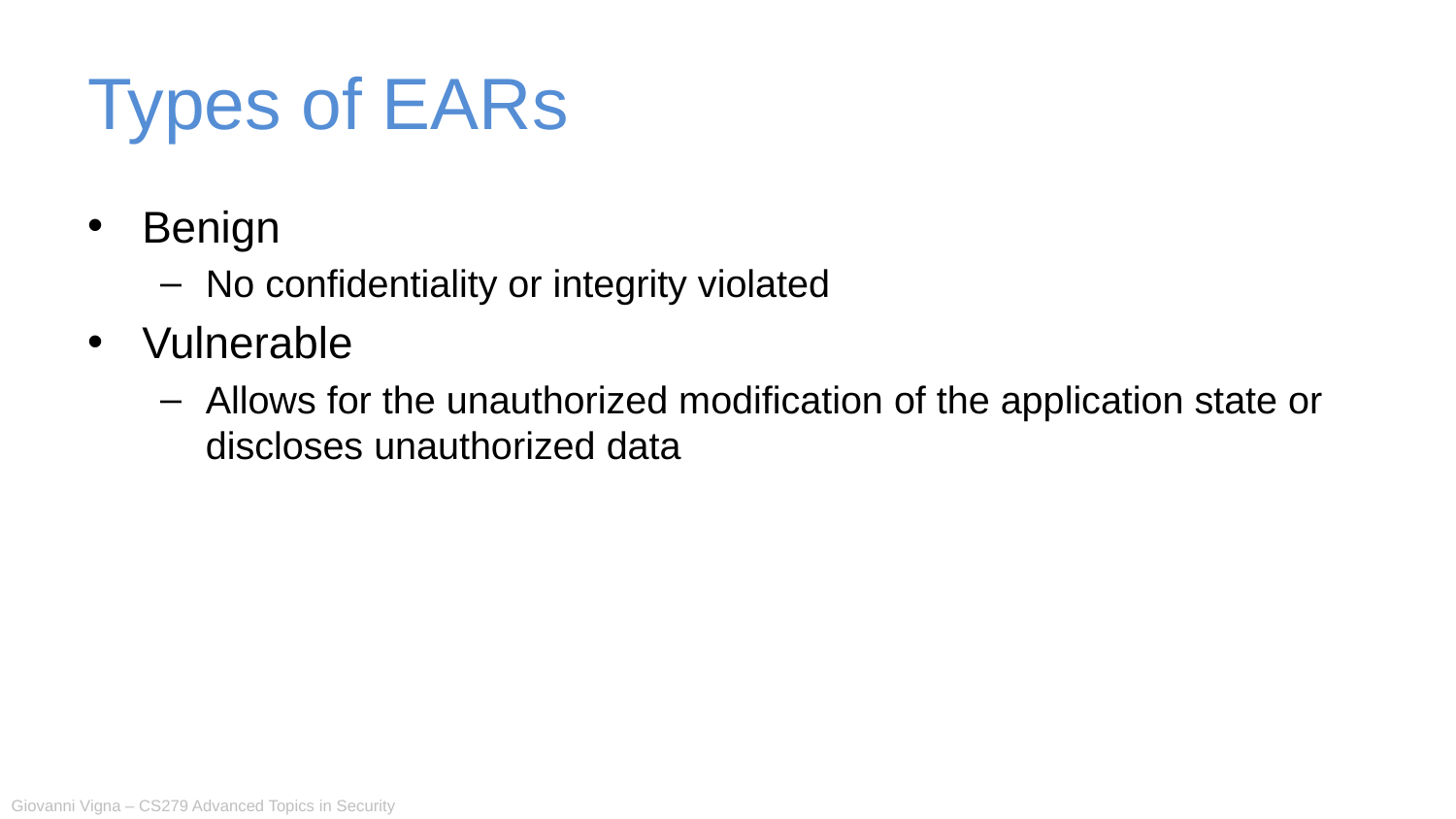

# Types of EARs
Benign
No confidentiality or integrity violated
Vulnerable
Allows for the unauthorized modification of the application state or discloses unauthorized data